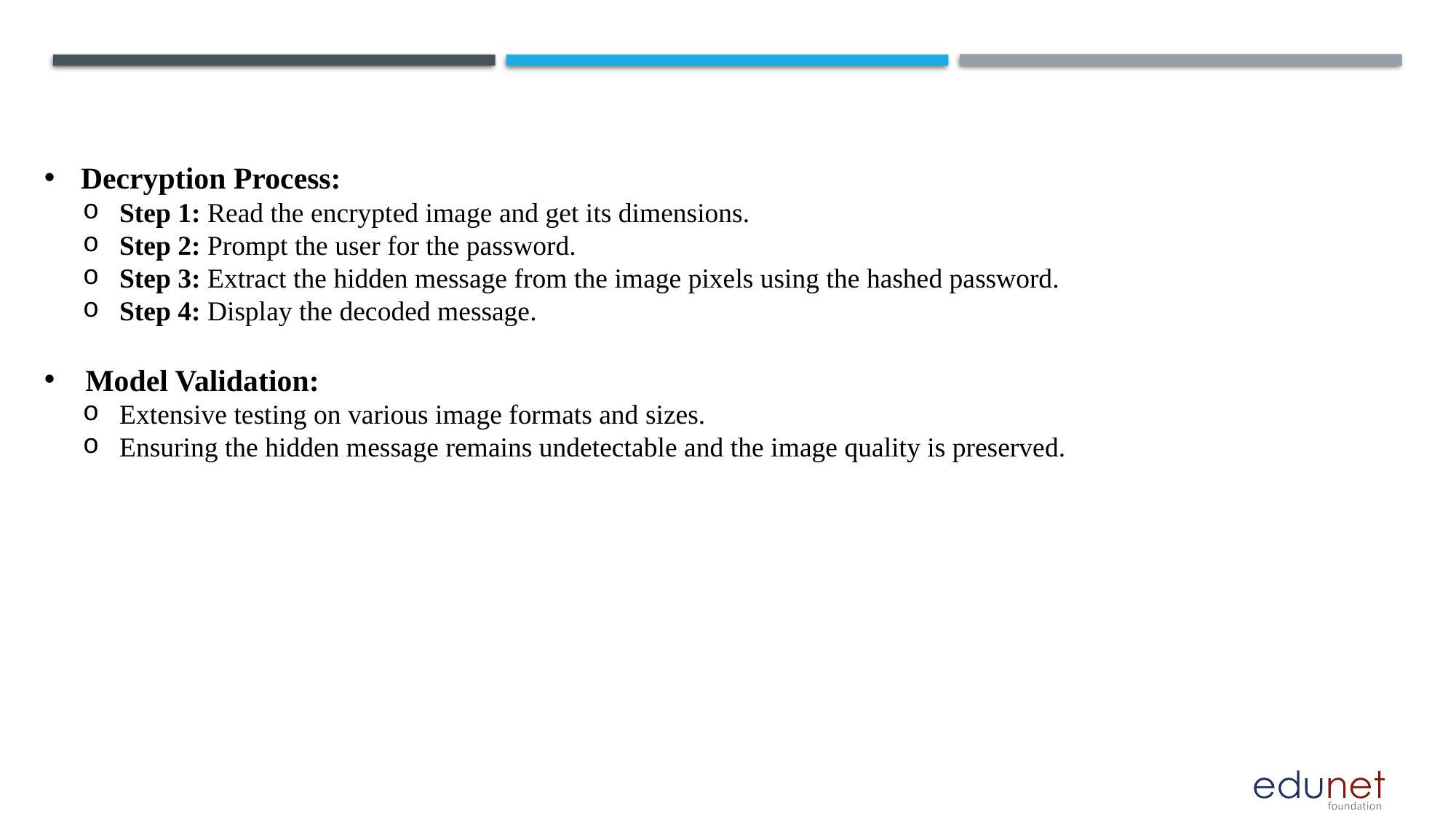

Decryption Process:
Step 1: Read the encrypted image and get its dimensions.
Step 2: Prompt the user for the password.
Step 3: Extract the hidden message from the image pixels using the hashed password.
Step 4: Display the decoded message.

    Model Validation:
Extensive testing on various image formats and sizes.
Ensuring the hidden message remains undetectable and the image quality is preserved.